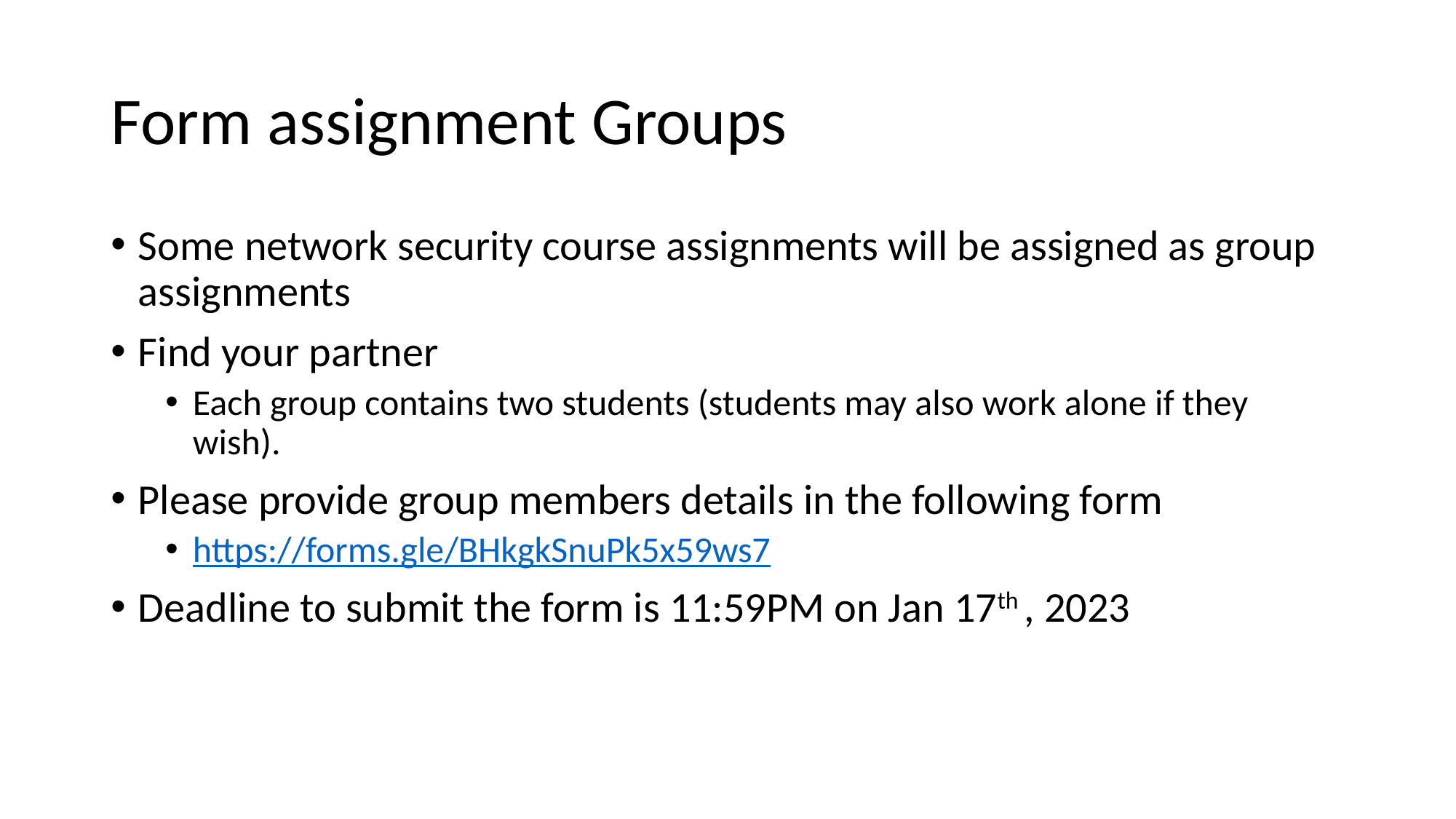

# Form assignment Groups
Some network security course assignments will be assigned as group assignments
Find your partner
Each group contains two students (students may also work alone if they wish).
Please provide group members details in the following form
https://forms.gle/BHkgkSnuPk5x59ws7
Deadline to submit the form is 11:59PM on Jan 17th , 2023